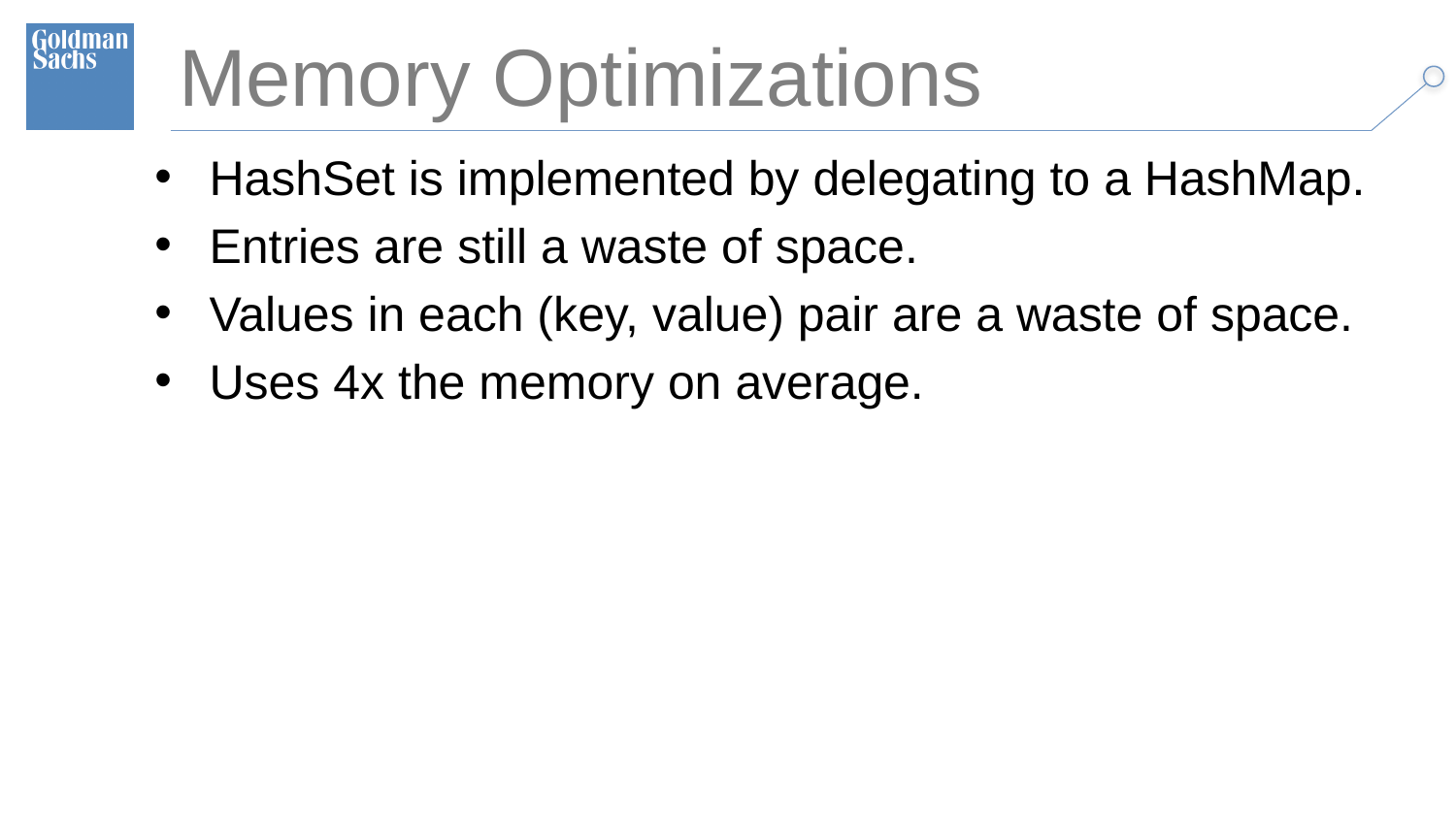

# Memory Optimizations
HashSet is implemented by delegating to a HashMap.
Entries are still a waste of space.
Values in each (key, value) pair are a waste of space.
Uses 4x the memory on average.